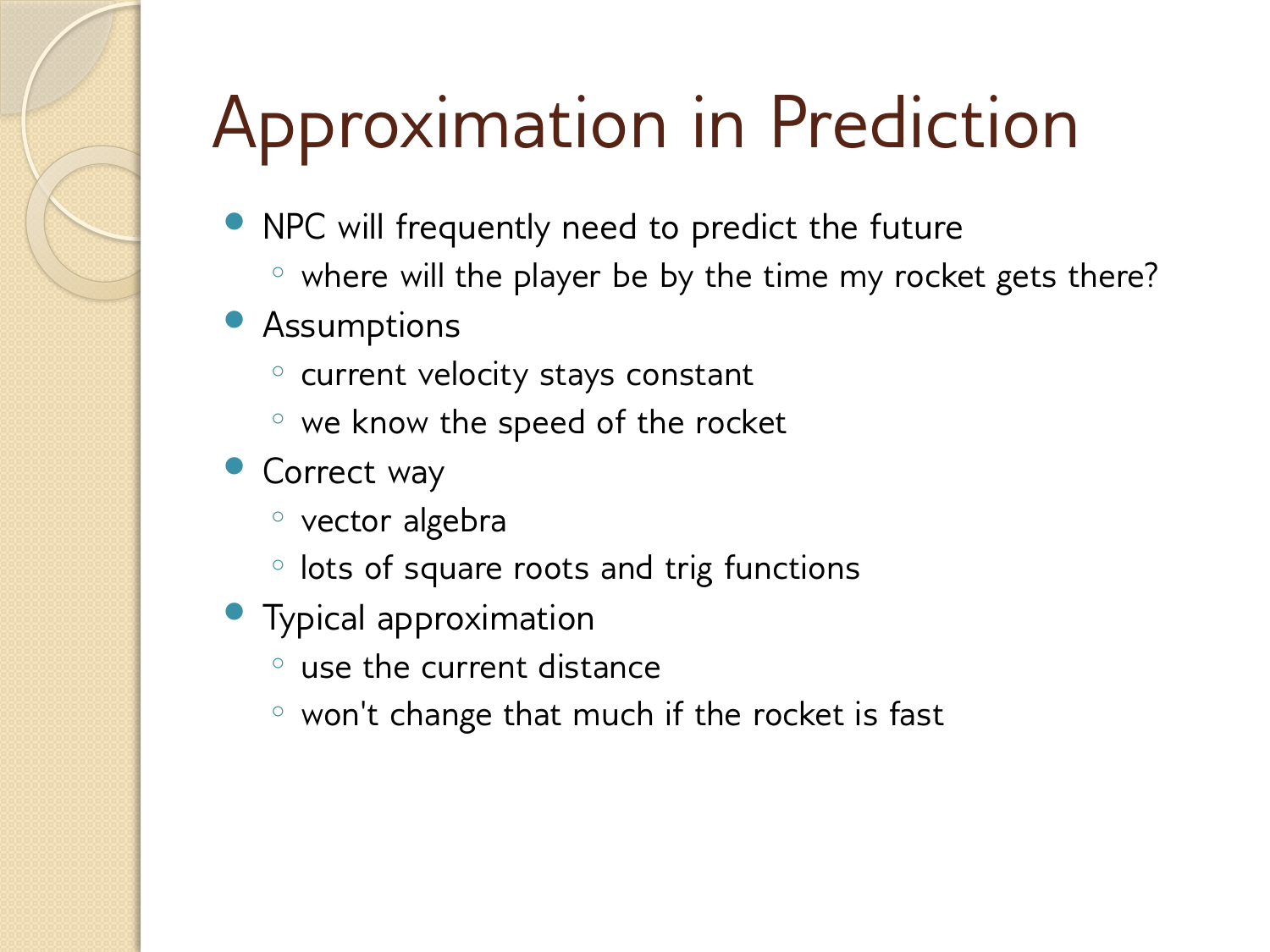

# Approximation in Prediction
NPC will frequently need to predict the future
where will the player be by the time my rocket gets there?
Assumptions
current velocity stays constant
we know the speed of the rocket
Correct way
vector algebra
lots of square roots and trig functions
Typical approximation
use the current distance
won't change that much if the rocket is fast